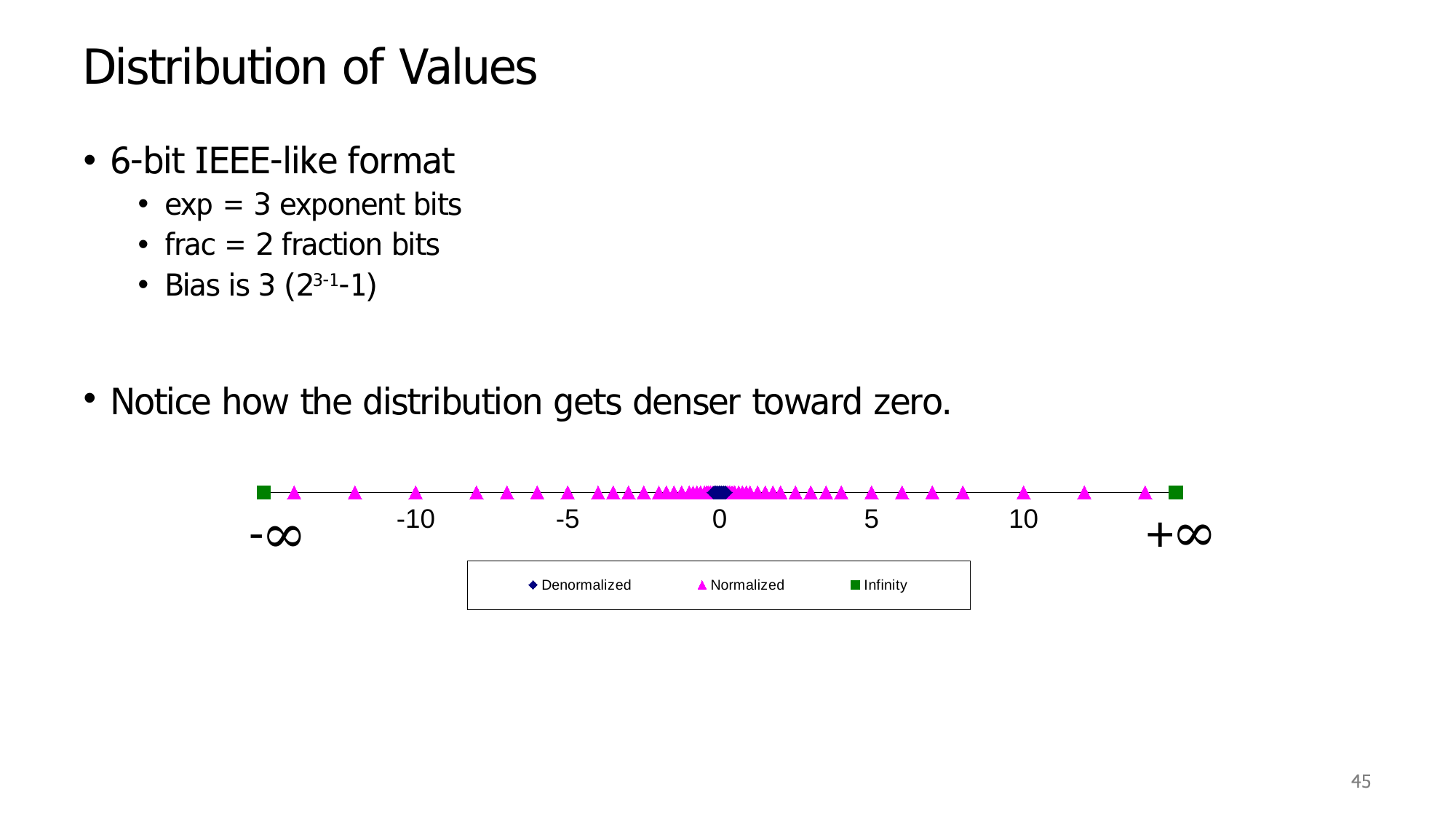

# Distribution of Values
6-bit IEEE-like format
exp = 3 exponent bits
frac = 2 fraction bits
Bias is 3 (23-1-1)

Notice how the distribution gets denser toward zero.

### Chart

| Category |  |  |  |
|---|---|---|---|
+∞
-∞
45